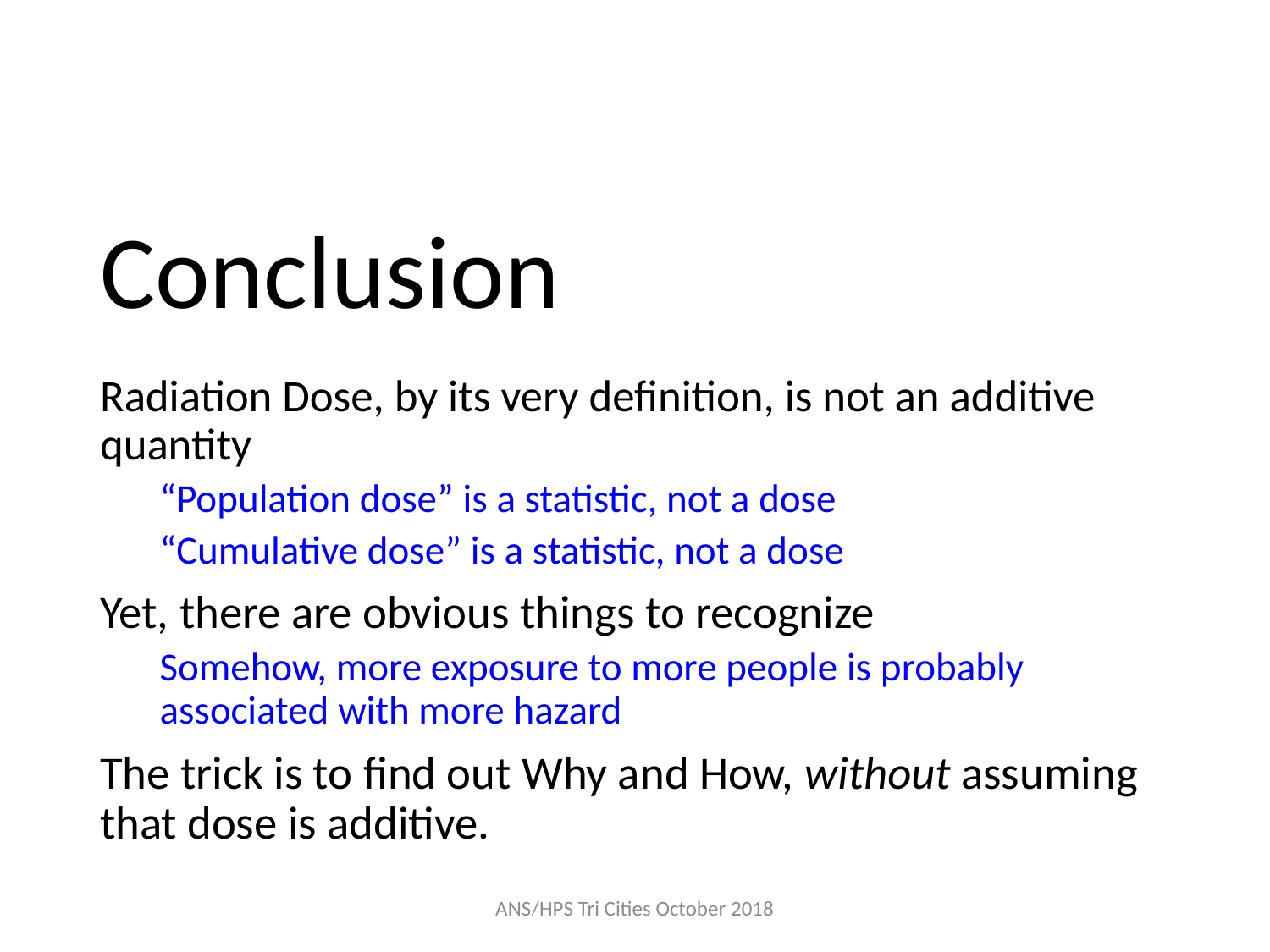

# Conclusion
Radiation Dose, by its very definition, is not an additive quantity
“Population dose” is a statistic, not a dose
“Cumulative dose” is a statistic, not a dose
Yet, there are obvious things to recognize
Somehow, more exposure to more people is probably associated with more hazard
The trick is to find out Why and How, without assuming that dose is additive.

ANS/HPS Tri Cities October 2018